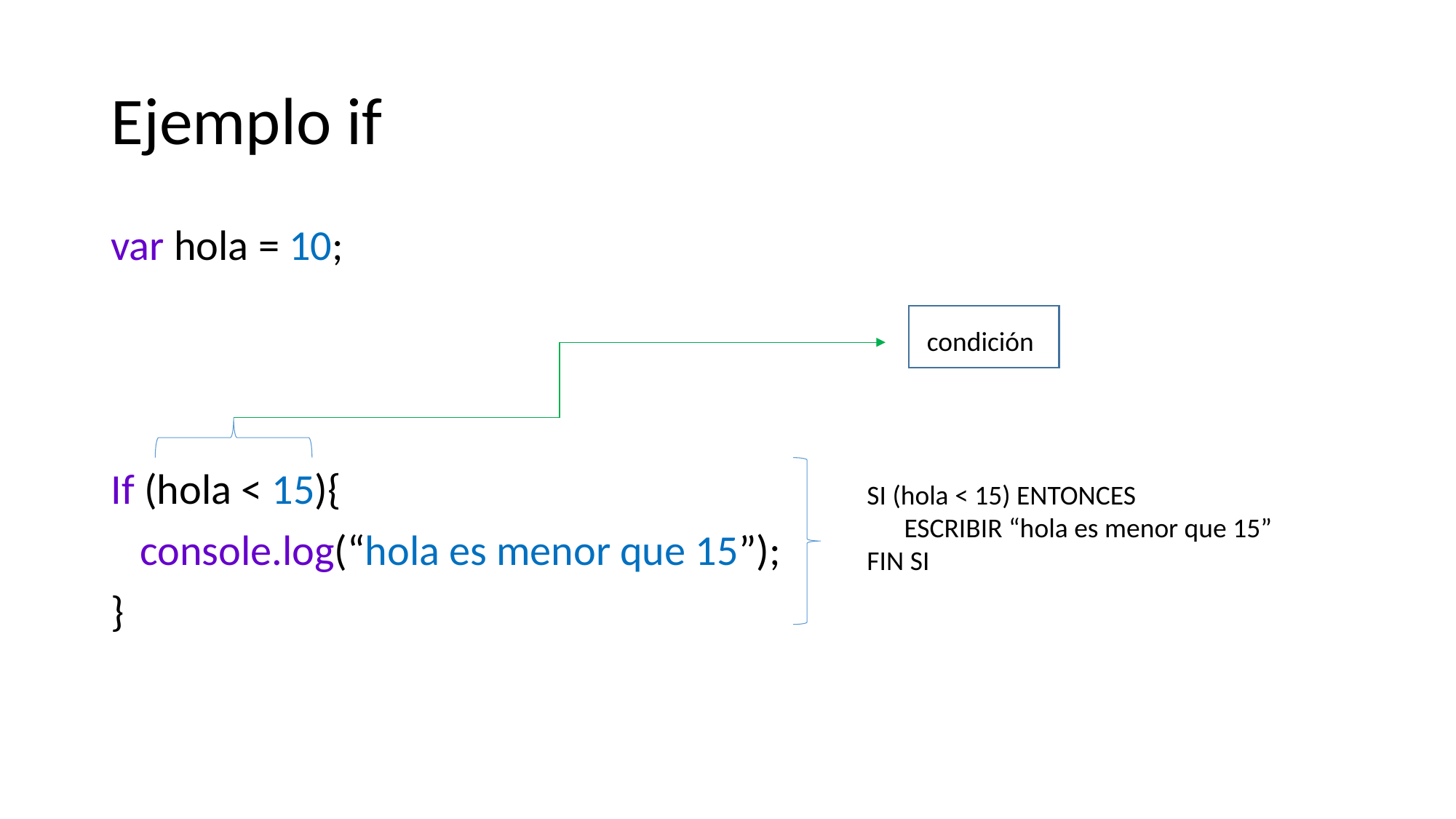

# Ejemplo if
var hola = 10;

If (hola < 15){
   console.log(“hola es menor que 15”);
}

condición

SI (hola < 15) ENTONCES
      ESCRIBIR “hola es menor que 15”
FIN SI